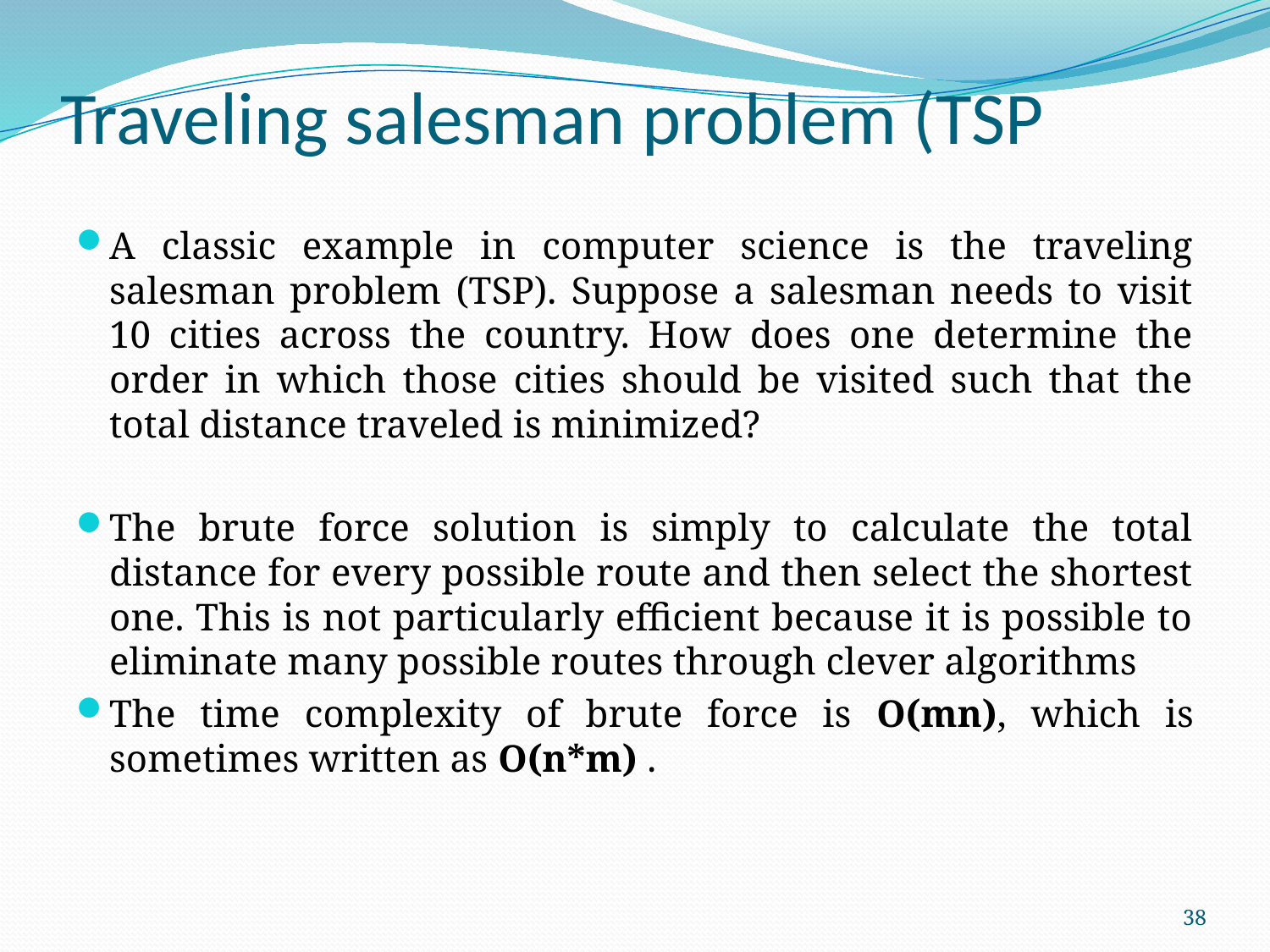

# Traveling salesman problem (TSP
A classic example in computer science is the traveling salesman problem (TSP). Suppose a salesman needs to visit 10 cities across the country. How does one determine the order in which those cities should be visited such that the total distance traveled is minimized?

The brute force solution is simply to calculate the total distance for every possible route and then select the shortest one. This is not particularly efficient because it is possible to eliminate many possible routes through clever algorithms
The time complexity of brute force is O(mn), which is sometimes written as O(n*m) .
38